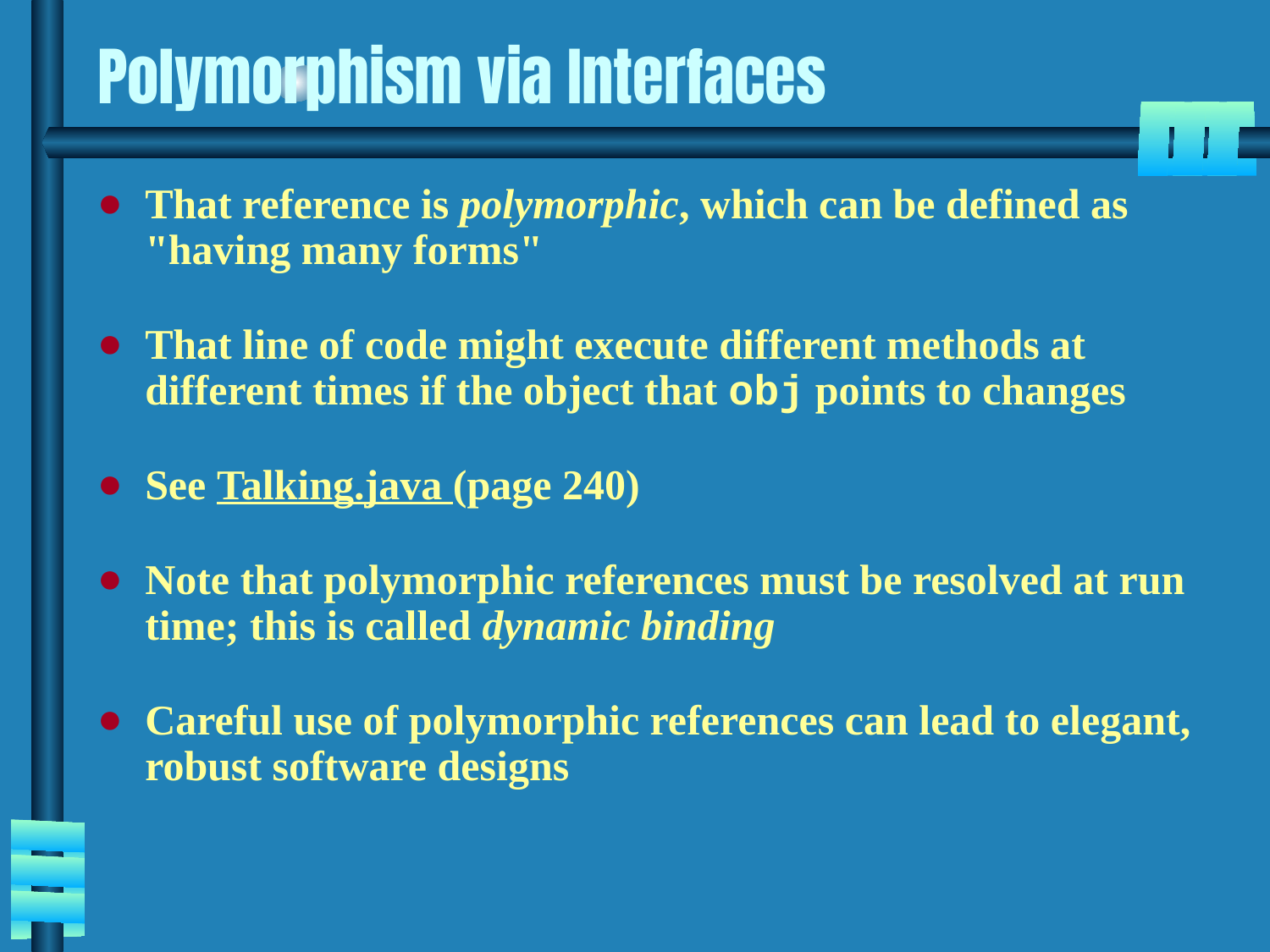

# Polymorphism via Interfaces
That reference is polymorphic, which can be defined as "having many forms"

That line of code might execute different methods at different times if the object that obj points to changes

See Talking.java (page 240)

Note that polymorphic references must be resolved at run time; this is called dynamic binding

Careful use of polymorphic references can lead to elegant, robust software designs